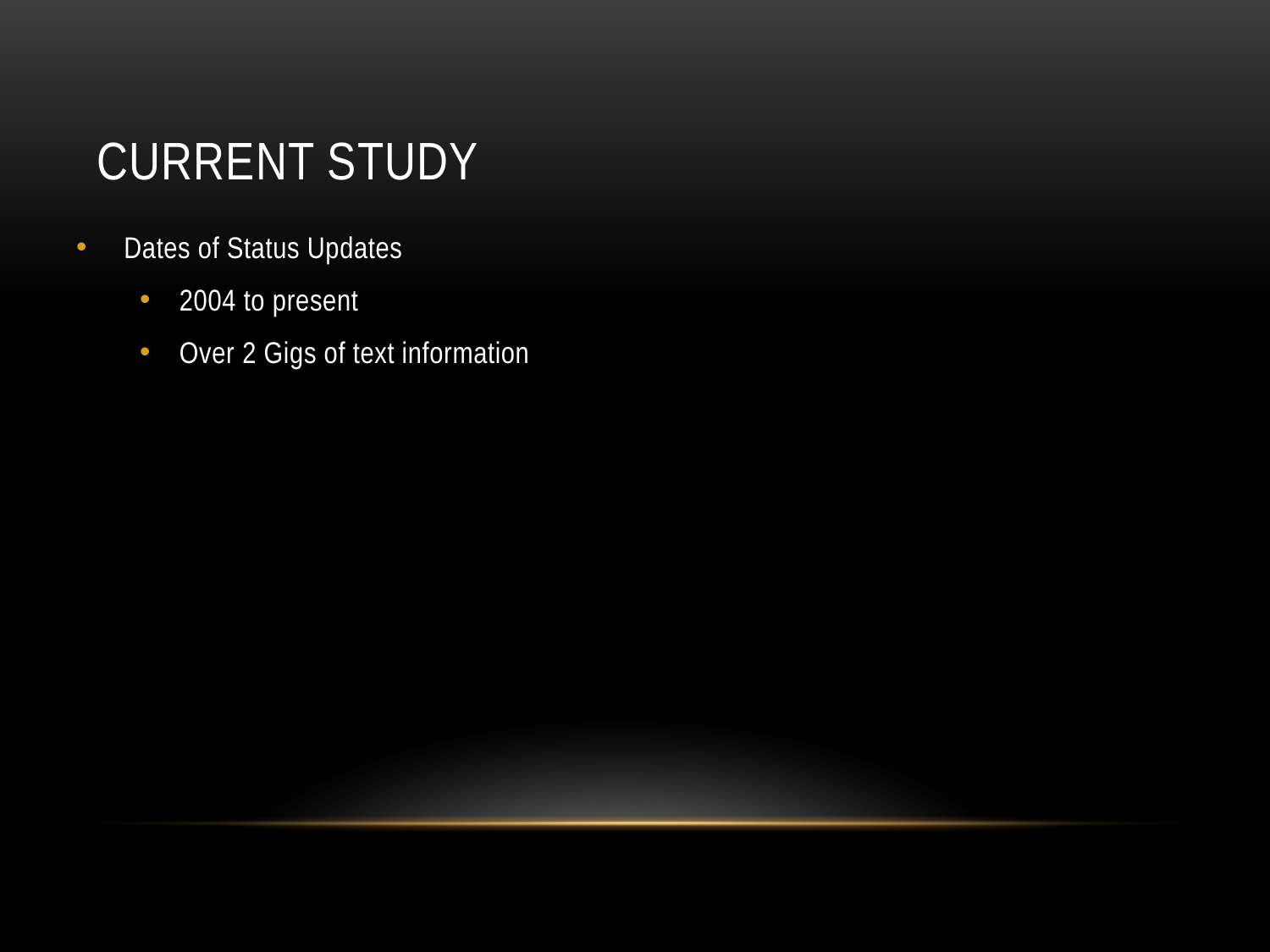

# Current Study
Dates of Status Updates
2004 to present
Over 2 Gigs of text information